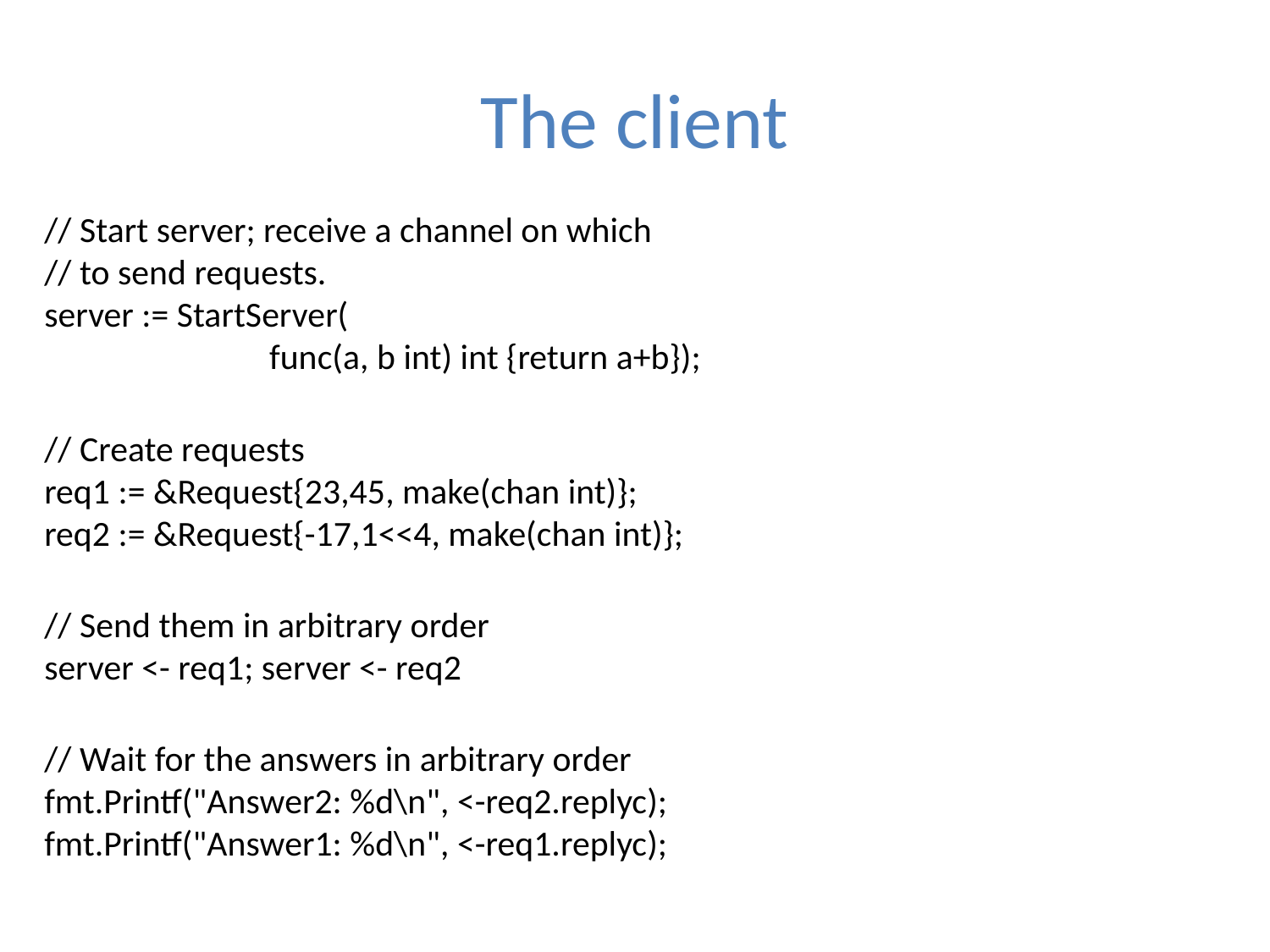

# The client
// Start server; receive a channel on which
// to send requests.
server := StartServer(
                            func(a, b int) int {return a+b});
// Create requests
req1 := &Request{23,45, make(chan int)};
req2 := &Request{-17,1<<4, make(chan int)};
// Send them in arbitrary order
server <- req1; server <- req2
// Wait for the answers in arbitrary order
fmt.Printf("Answer2: %d\n", <-req2.replyc);
fmt.Printf("Answer1: %d\n", <-req1.replyc);